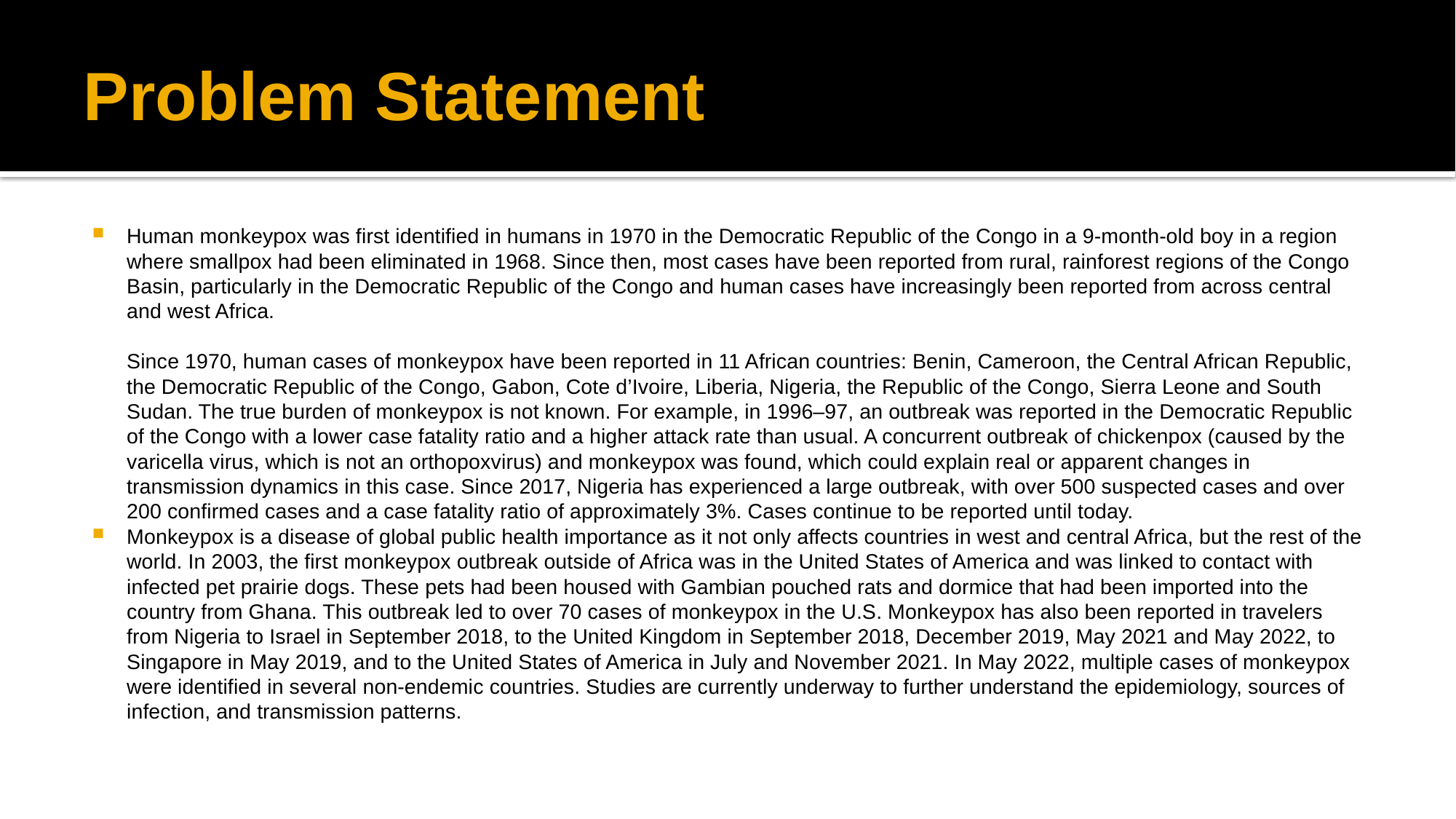

# Problem Statement
Human monkeypox was first identified in humans in 1970 in the Democratic Republic of the Congo in a 9-month-old boy in a region where smallpox had been eliminated in 1968. Since then, most cases have been reported from rural, rainforest regions of the Congo Basin, particularly in the Democratic Republic of the Congo and human cases have increasingly been reported from across central and west Africa.
Since 1970, human cases of monkeypox have been reported in 11 African countries: Benin, Cameroon, the Central African Republic, the Democratic Republic of the Congo, Gabon, Cote d’Ivoire, Liberia, Nigeria, the Republic of the Congo, Sierra Leone and South Sudan. The true burden of monkeypox is not known. For example, in 1996–97, an outbreak was reported in the Democratic Republic of the Congo with a lower case fatality ratio and a higher attack rate than usual. A concurrent outbreak of chickenpox (caused by the varicella virus, which is not an orthopoxvirus) and monkeypox was found, which could explain real or apparent changes in transmission dynamics in this case. Since 2017, Nigeria has experienced a large outbreak, with over 500 suspected cases and over 200 confirmed cases and a case fatality ratio of approximately 3%. Cases continue to be reported until today.
Monkeypox is a disease of global public health importance as it not only affects countries in west and central Africa, but the rest of the world. In 2003, the first monkeypox outbreak outside of Africa was in the United States of America and was linked to contact with infected pet prairie dogs. These pets had been housed with Gambian pouched rats and dormice that had been imported into the country from Ghana. This outbreak led to over 70 cases of monkeypox in the U.S. Monkeypox has also been reported in travelers from Nigeria to Israel in September 2018, to the United Kingdom in September 2018, December 2019, May 2021 and May 2022, to Singapore in May 2019, and to the United States of America in July and November 2021. In May 2022, multiple cases of monkeypox were identified in several non-endemic countries. Studies are currently underway to further understand the epidemiology, sources of infection, and transmission patterns.